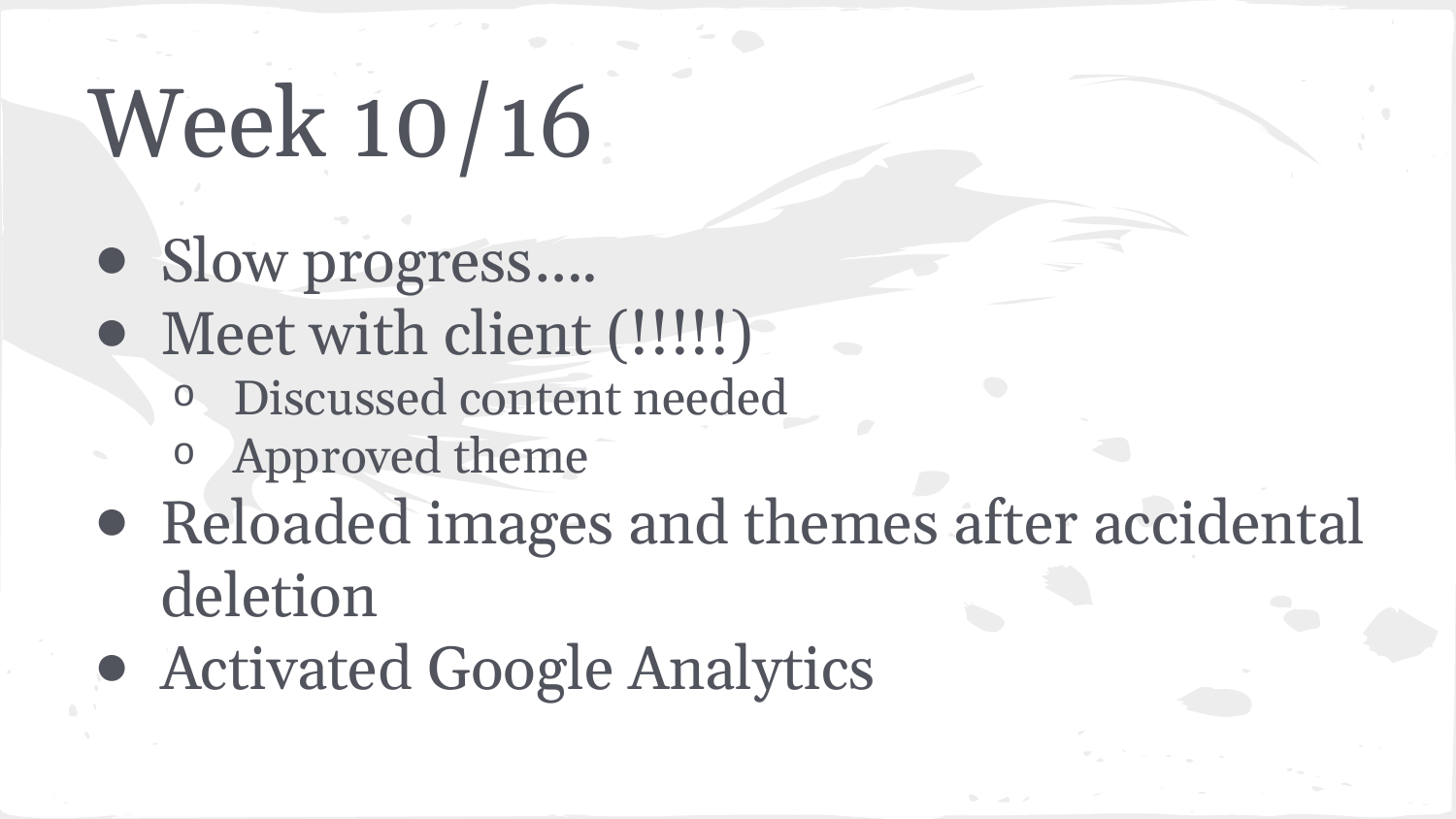

# Week 10/16
Slow progress….
Meet with client (!!!!!)
Discussed content needed
Approved theme
Reloaded images and themes after accidental deletion
Activated Google Analytics